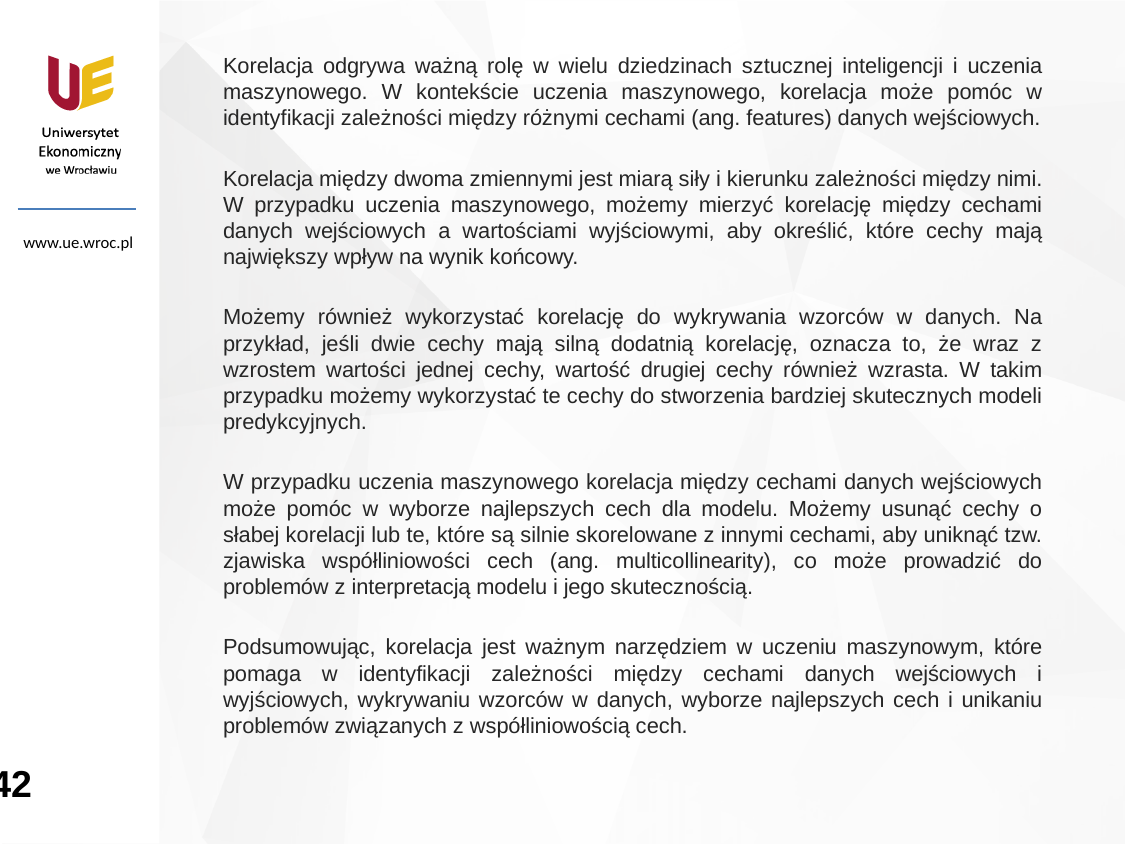

Korelacja odgrywa ważną rolę w wielu dziedzinach sztucznej inteligencji i uczenia maszynowego. W kontekście uczenia maszynowego, korelacja może pomóc w identyfikacji zależności między różnymi cechami (ang. features) danych wejściowych.

Korelacja między dwoma zmiennymi jest miarą siły i kierunku zależności między nimi. W przypadku uczenia maszynowego, możemy mierzyć korelację między cechami danych wejściowych a wartościami wyjściowymi, aby określić, które cechy mają największy wpływ na wynik końcowy.

Możemy również wykorzystać korelację do wykrywania wzorców w danych. Na przykład, jeśli dwie cechy mają silną dodatnią korelację, oznacza to, że wraz z wzrostem wartości jednej cechy, wartość drugiej cechy również wzrasta. W takim przypadku możemy wykorzystać te cechy do stworzenia bardziej skutecznych modeli predykcyjnych.

W przypadku uczenia maszynowego korelacja między cechami danych wejściowych może pomóc w wyborze najlepszych cech dla modelu. Możemy usunąć cechy o słabej korelacji lub te, które są silnie skorelowane z innymi cechami, aby uniknąć tzw. zjawiska współliniowości cech (ang. multicollinearity), co może prowadzić do problemów z interpretacją modelu i jego skutecznością.

Podsumowując, korelacja jest ważnym narzędziem w uczeniu maszynowym, które pomaga w identyfikacji zależności między cechami danych wejściowych i wyjściowych, wykrywaniu wzorców w danych, wyborze najlepszych cech i unikaniu problemów związanych z współliniowością cech.